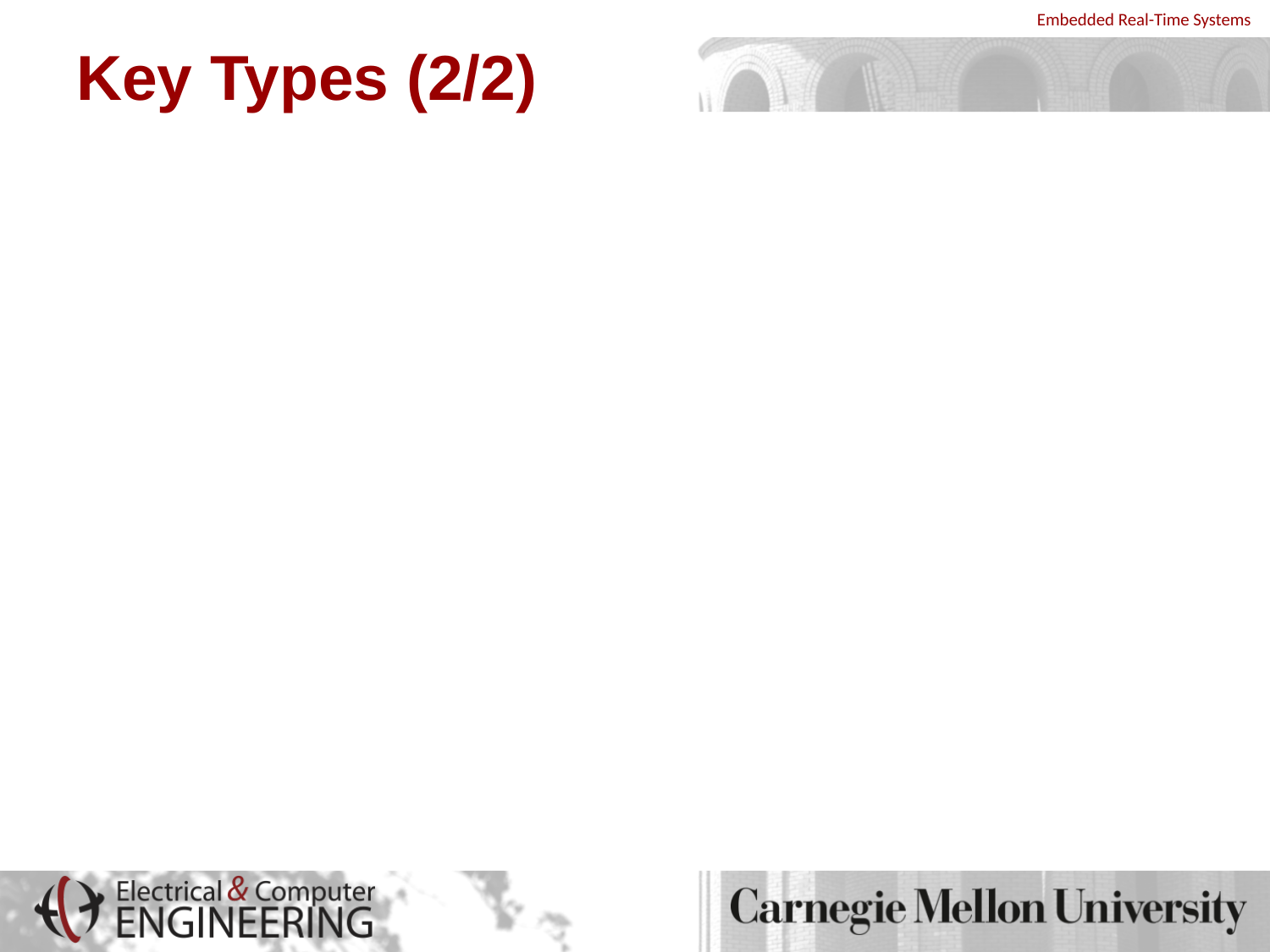

# Key Types (2/2)
Endorsement Key (EK)
A non-migratable decryption key for the platform.
It is used to decrypt owner authorization data at the time a platform owner is established and to decrypt messages associated with AIK creation.
It is never used for encryption or signing.

Bind keys
May be used to encrypt small amounts of data (such as a symmetric key) on one platform and decrypt it on another.

Legacy Keys
Keys created outside the TPM. They are imported to the TPM after which may be used for signing and encryption operations.
They are by definition migratable.

Authentication Keys
Symmetric keys used to protect transport sessions involving the TPM.